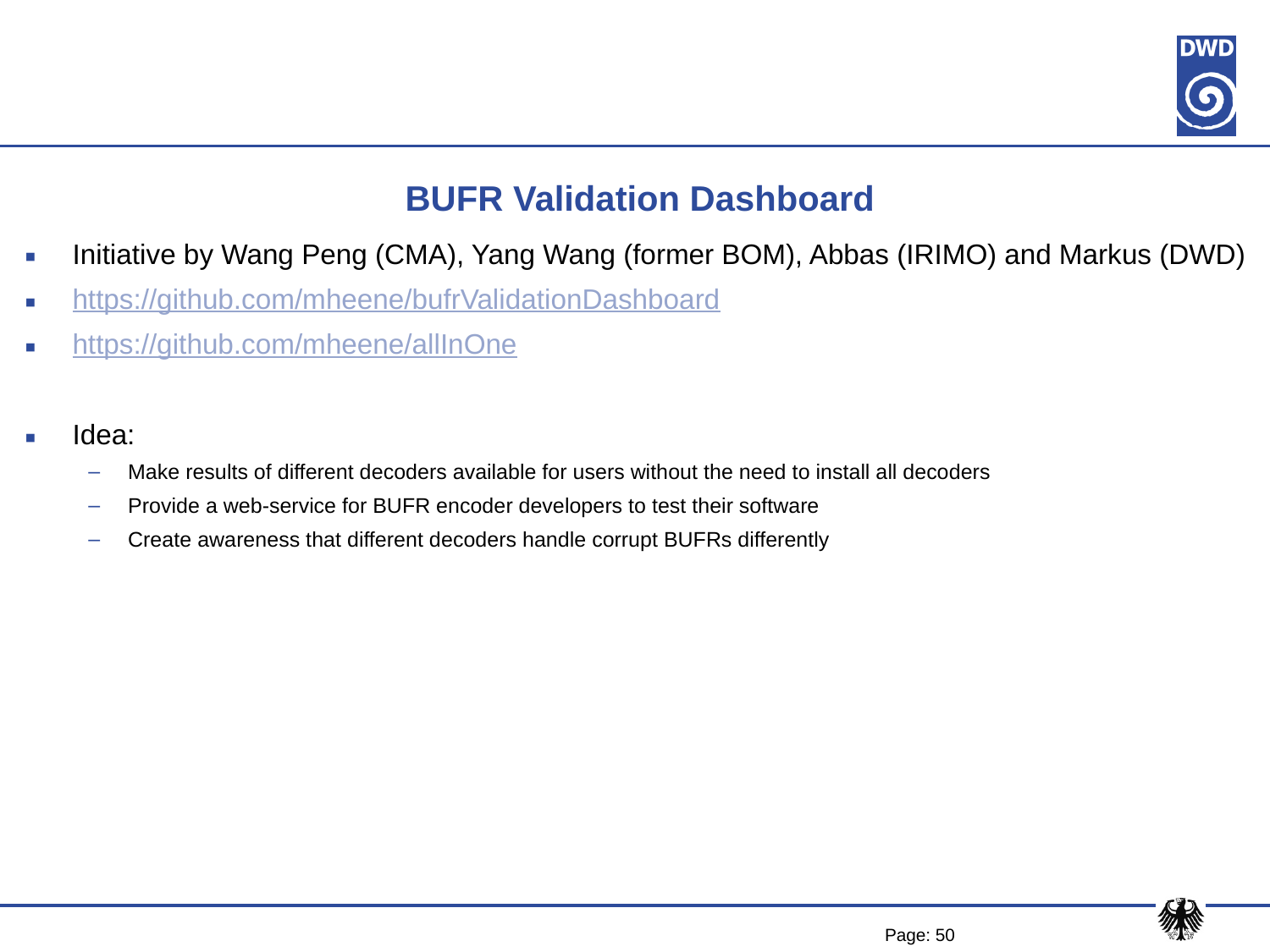

# BUFR Validation Dashboard
Initiative by Wang Peng (CMA), Yang Wang (former BOM), Abbas (IRIMO) and Markus (DWD)
https://github.com/mheene/bufrValidationDashboard
https://github.com/mheene/allInOne

Idea:
Make results of different decoders available for users without the need to install all decoders
Provide a web-service for BUFR encoder developers to test their software
Create awareness that different decoders handle corrupt BUFRs differently